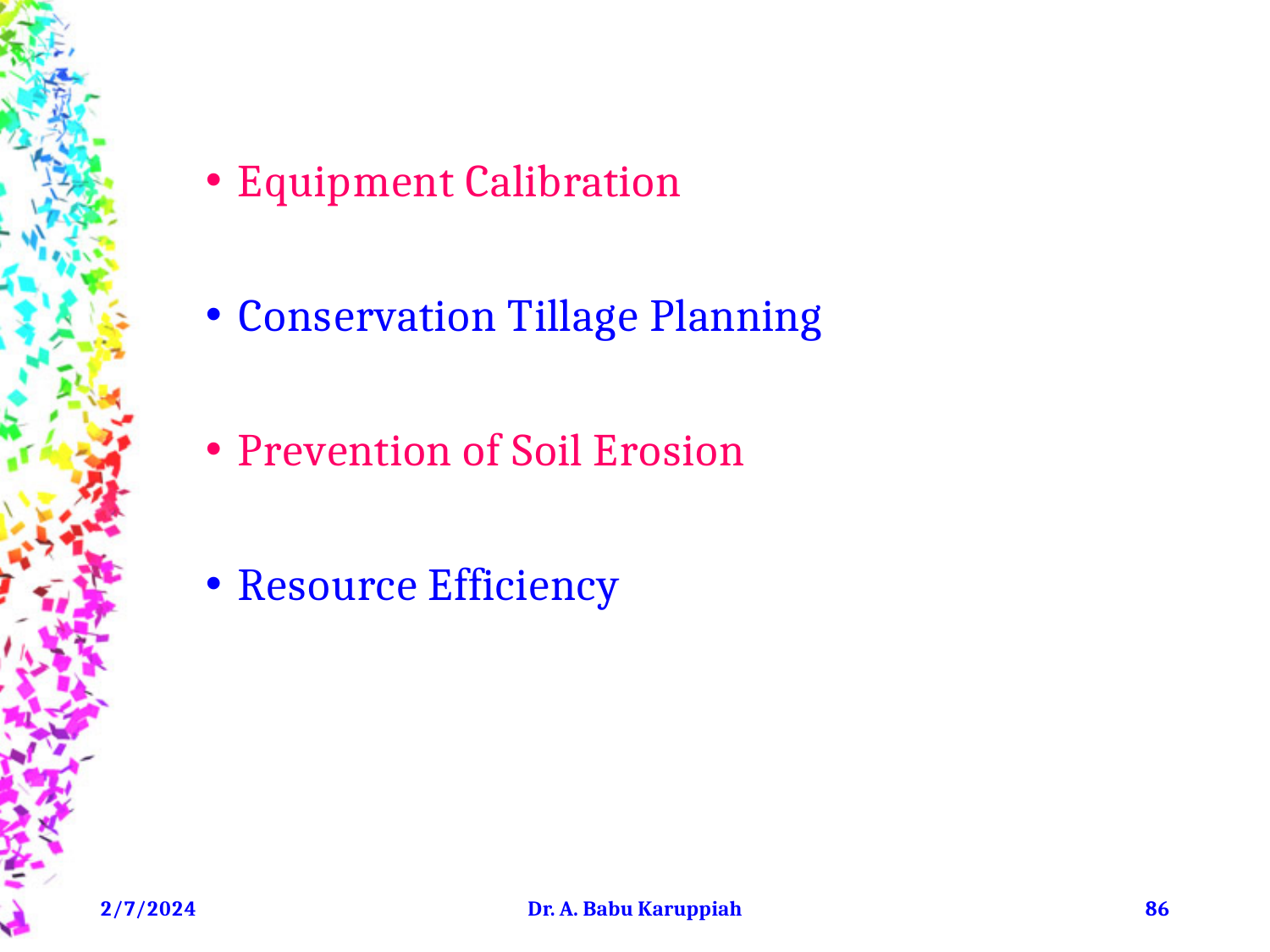

Equipment Calibration

Conservation Tillage Planning

Prevention of Soil Erosion

Resource Efficiency

2/7/2024
Dr. A. Babu Karuppiah
86